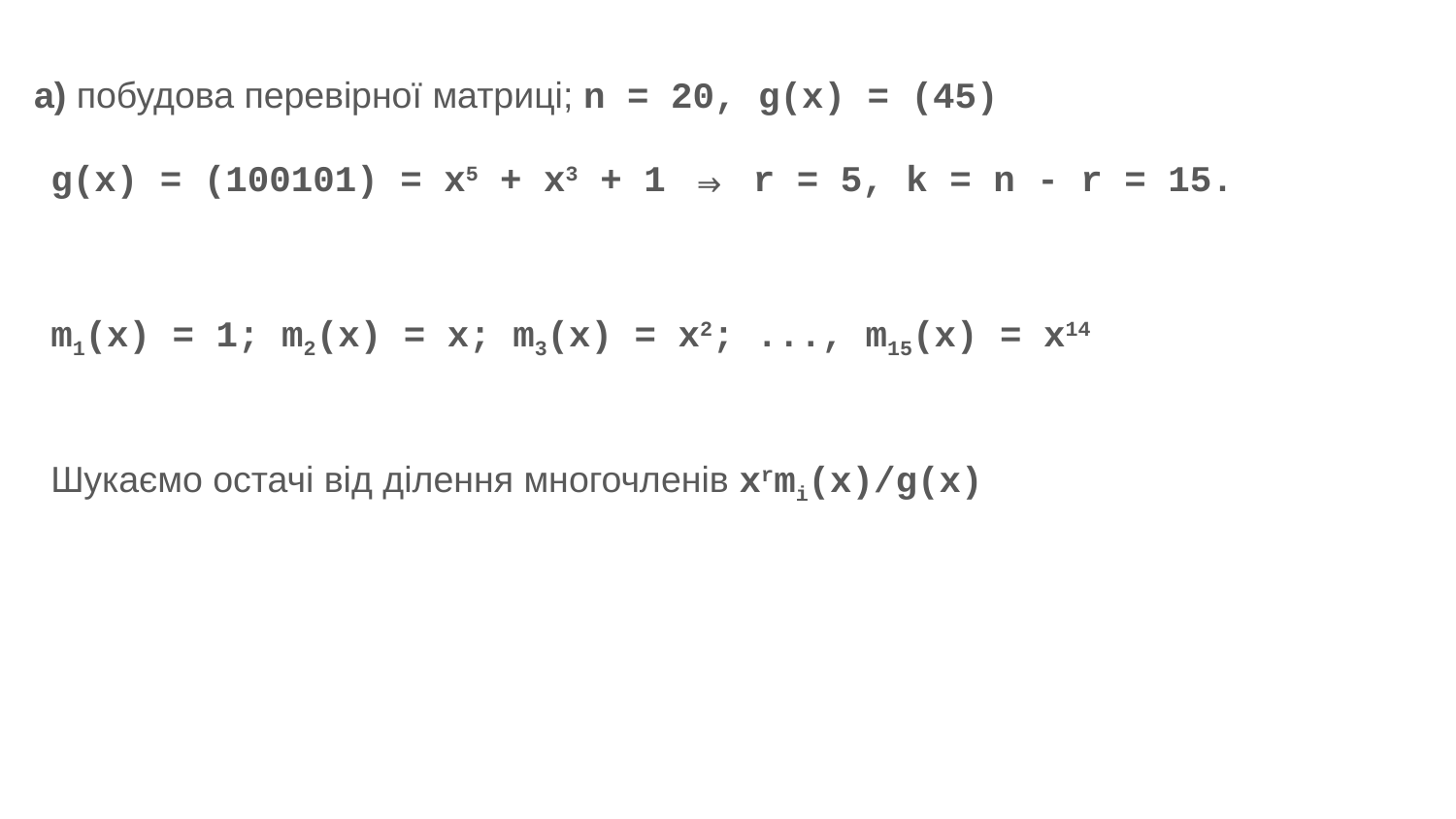

а) побудова перевірної матриці; n = 20, g(x) = (45)
g(x) = (100101) = x5 + x3 + 1 ⇒ r = 5, k = n - r = 15.
m1(x) = 1; m2(x) = x; m3(x) = x2; ..., m15(x) = x14
Шукаємо остачі від ділення многочленів xrmi(x)/g(x)